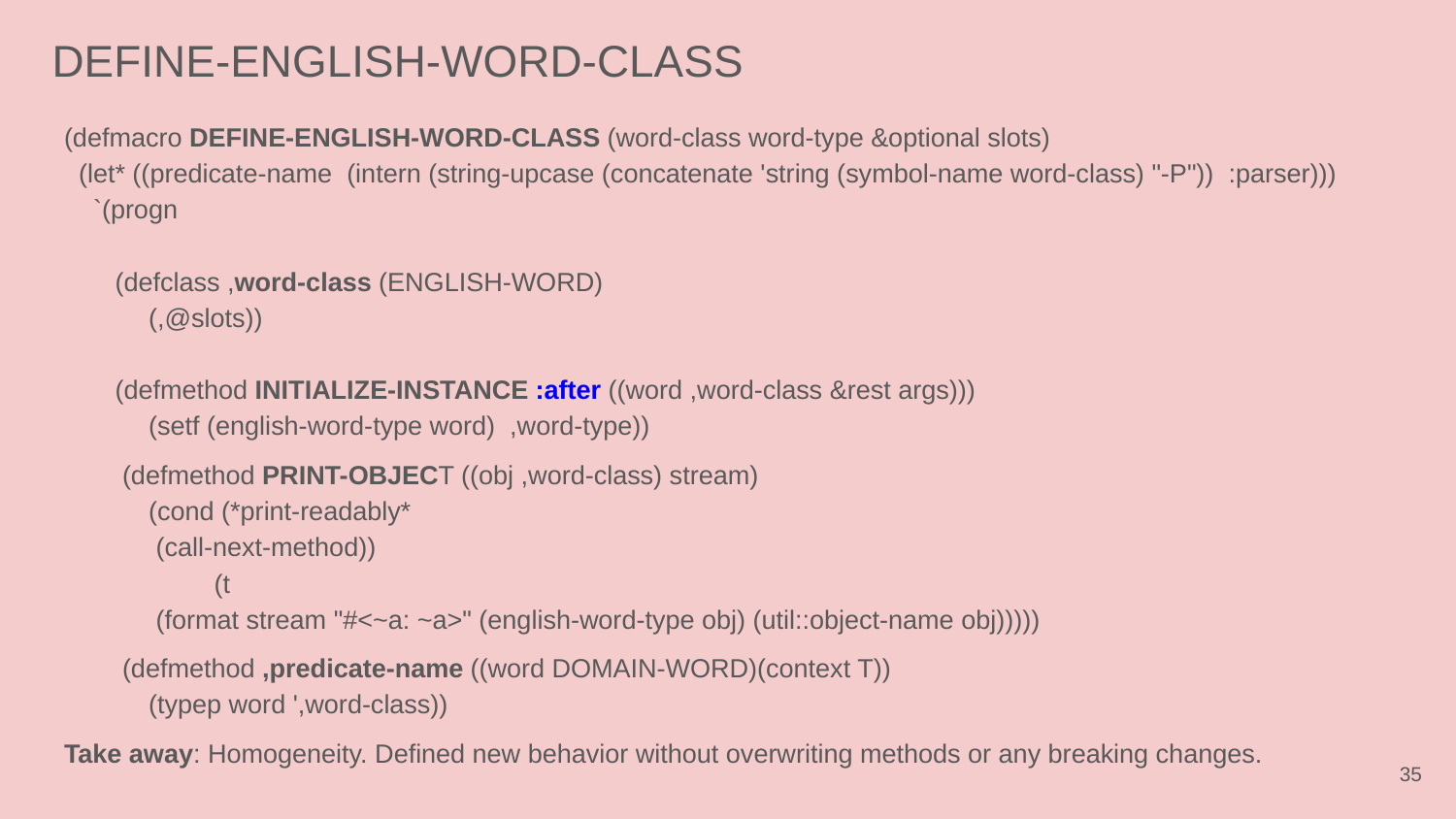

# DEFINE-ENGLISH-WORD-CLASS
(defmacro DEFINE-ENGLISH-WORD-CLASS (word-class word-type &optional slots)
  (let* ((predicate-name  (intern (string-upcase (concatenate 'string (symbol-name word-class) "-P"))  :parser)))
    `(progn
       (defclass ,word-class (ENGLISH-WORD)
	 (,@slots))
       (defmethod INITIALIZE-INSTANCE :after ((word ,word-class &rest args)))
	 (setf (english-word-type word)  ,word-type))
        (defmethod PRINT-OBJECT ((obj ,word-class) stream)
	 (cond (*print-readably*
		  (call-next-method))
	          (t
		  (format stream "#<~a: ~a>" (english-word-type obj) (util::object-name obj)))))
        (defmethod ,predicate-name ((word DOMAIN-WORD)(context T))
	 (typep word ',word-class))
Take away: Homogeneity. Defined new behavior without overwriting methods or any breaking changes.
35